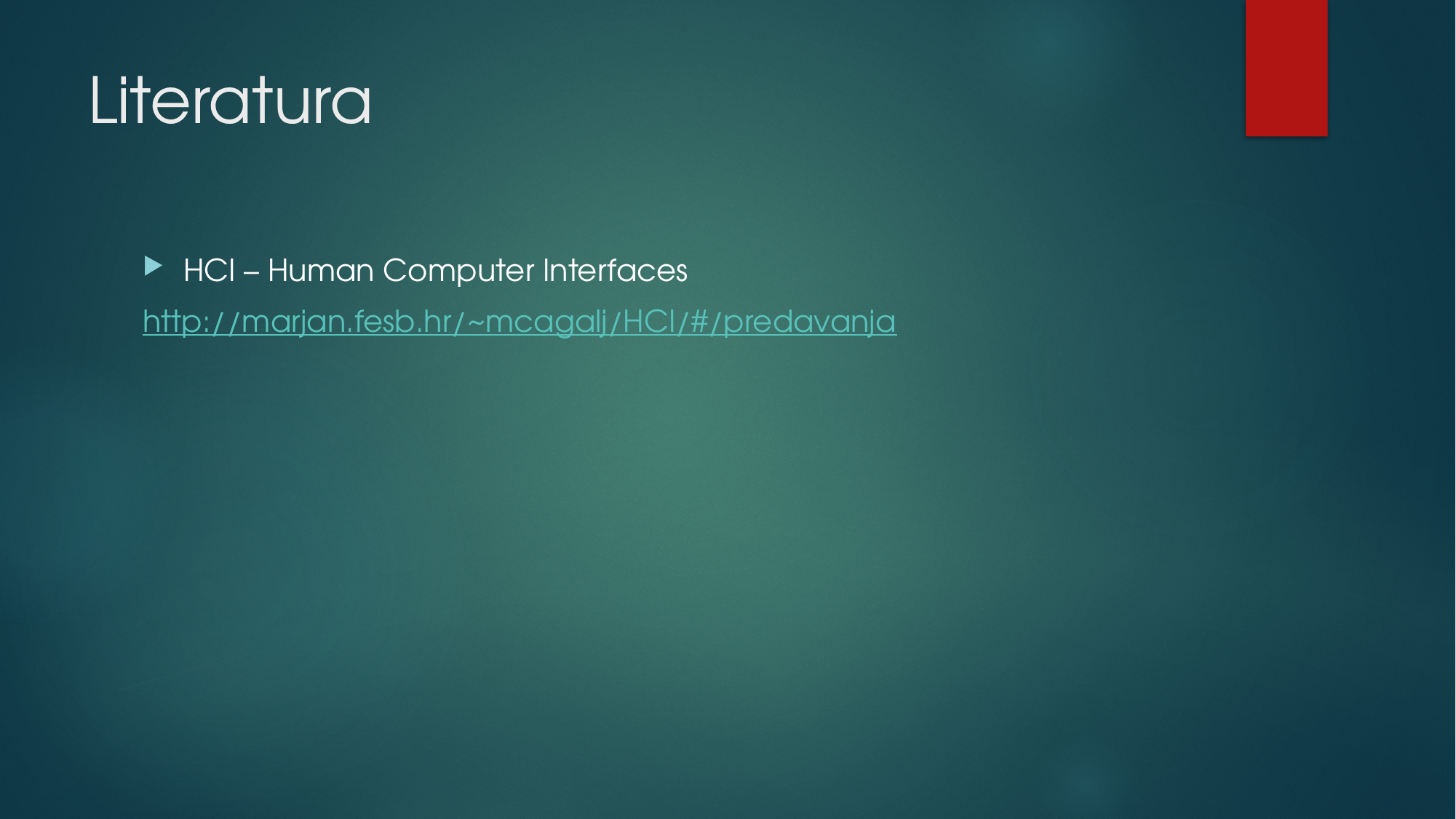

# Literatura
HCI – Human Computer Interfaces
http://marjan.fesb.hr/~mcagalj/HCI/#/predavanja